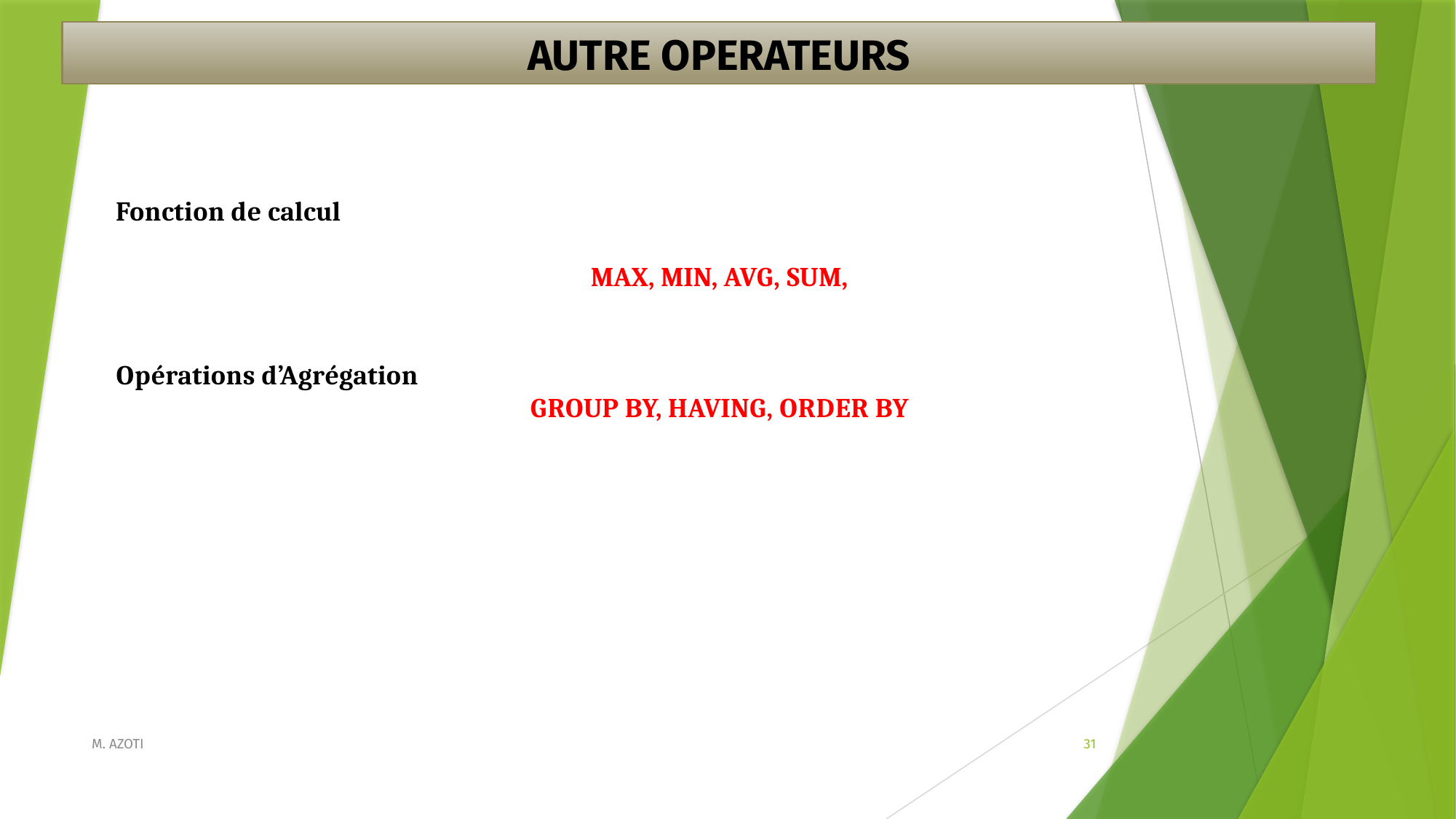

AUTRE OPERATEURS
Fonction de calcul

MAX, MIN, AVG, SUM,

Opérations d’Agrégation
GROUP BY, HAVING, ORDER BY
M. AZOTI
31